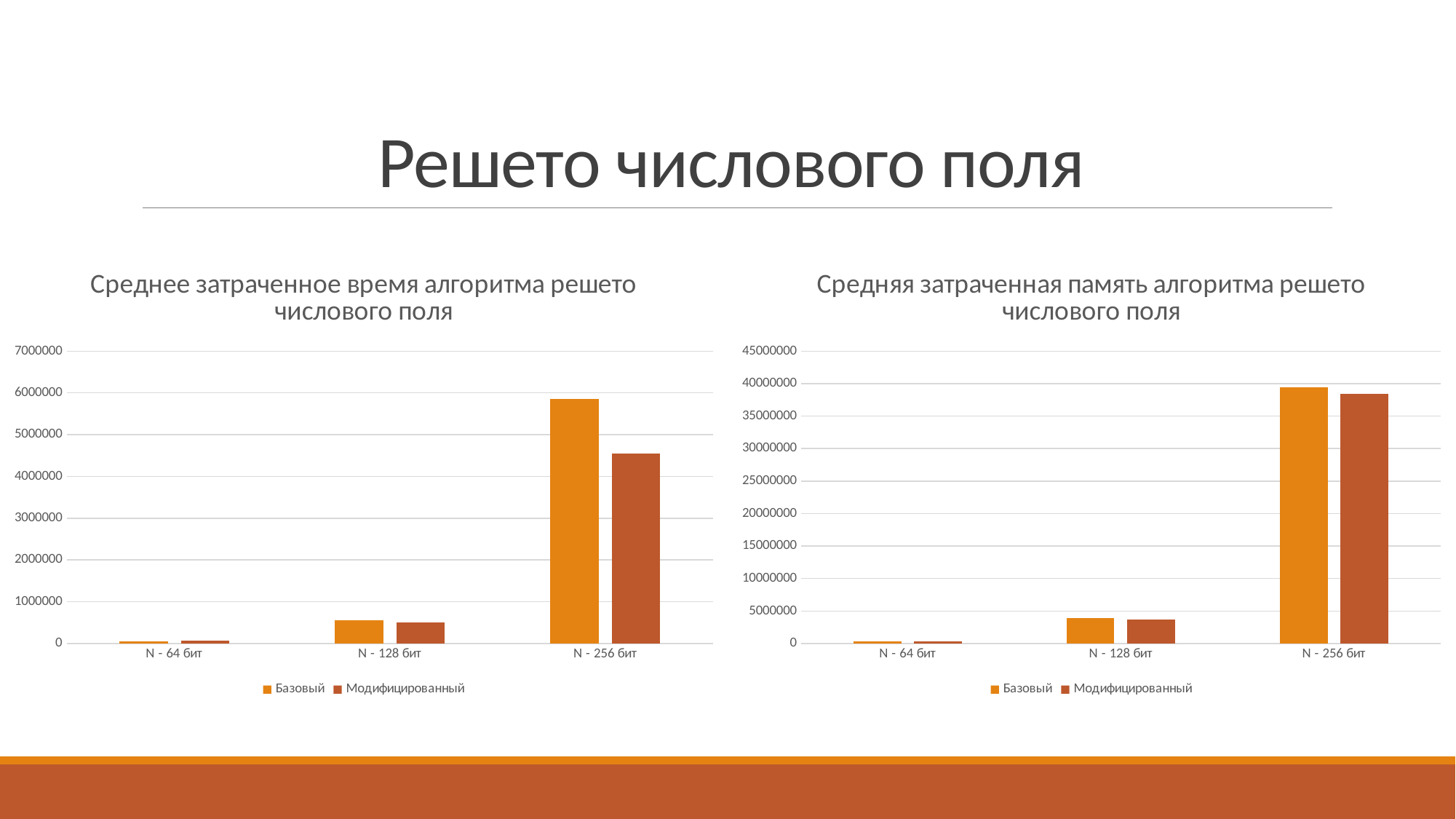

# Решето числового поля

### Chart: Среднее затраченное время алгоритма решето числового поля

| Category | Базовый | Модифицированный |
|---|---|---|
| N - 64 бит | 45759.9 | 61759.9 |
| N - 128 бит | 560759.9 | 503219.9 |
| N - 256 бит | 5864289.9 | 4543219.9 |

### Chart: Средняя затраченная память алгоритма решето числового поля

| Category | Базовый | Модифицированный |
|---|---|---|
| N - 64 бит | 357611.0 | 352829.0 |
| N - 128 бит | 3945611.0 | 3672829.0 |
| N - 256 бит | 39480111.0 | 38479829.0 |